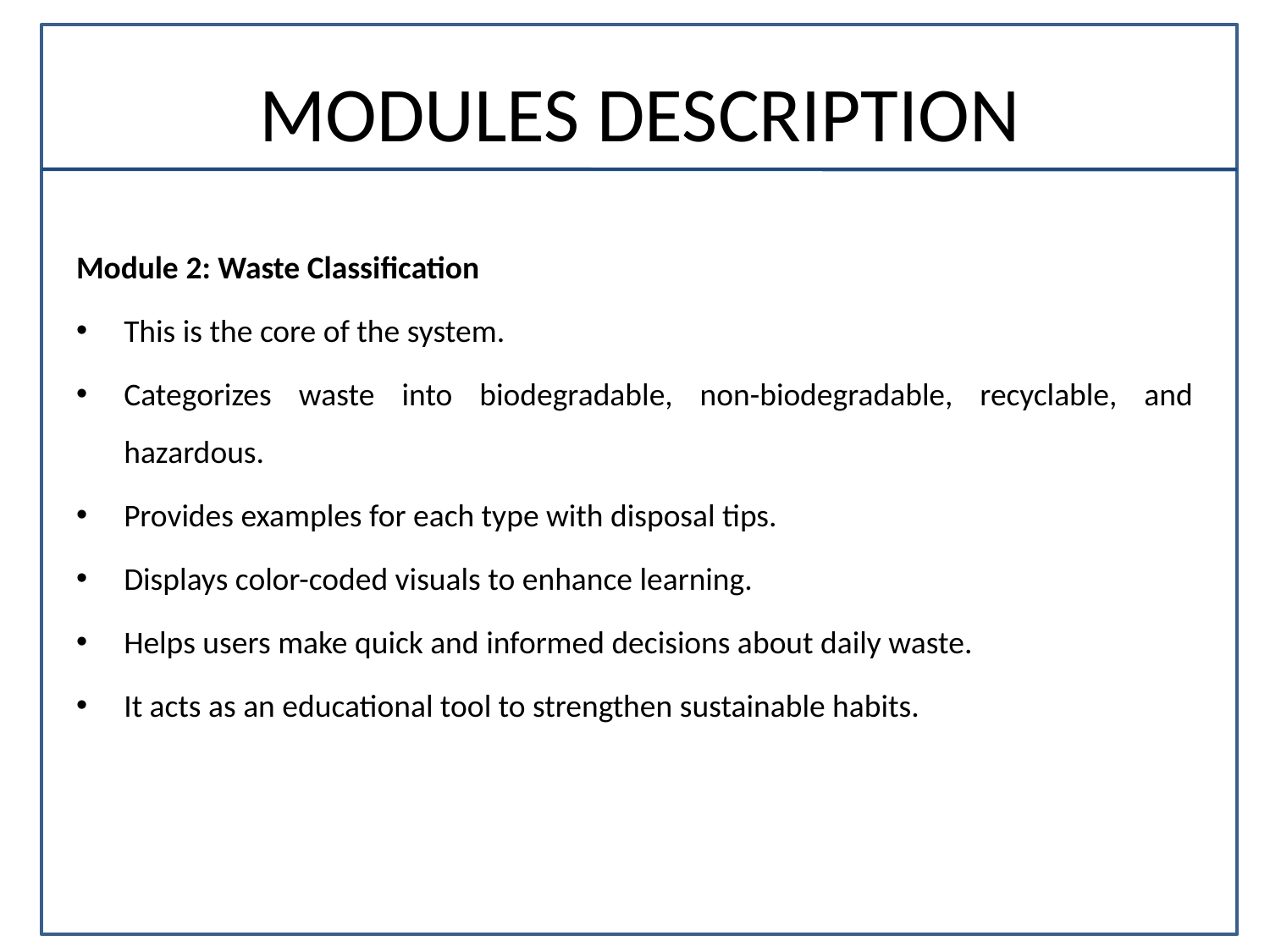

# MODULES DESCRIPTION
Module 2: Waste Classification
This is the core of the system.
Categorizes waste into biodegradable, non-biodegradable, recyclable, and hazardous.
Provides examples for each type with disposal tips.
Displays color-coded visuals to enhance learning.
Helps users make quick and informed decisions about daily waste.
It acts as an educational tool to strengthen sustainable habits.